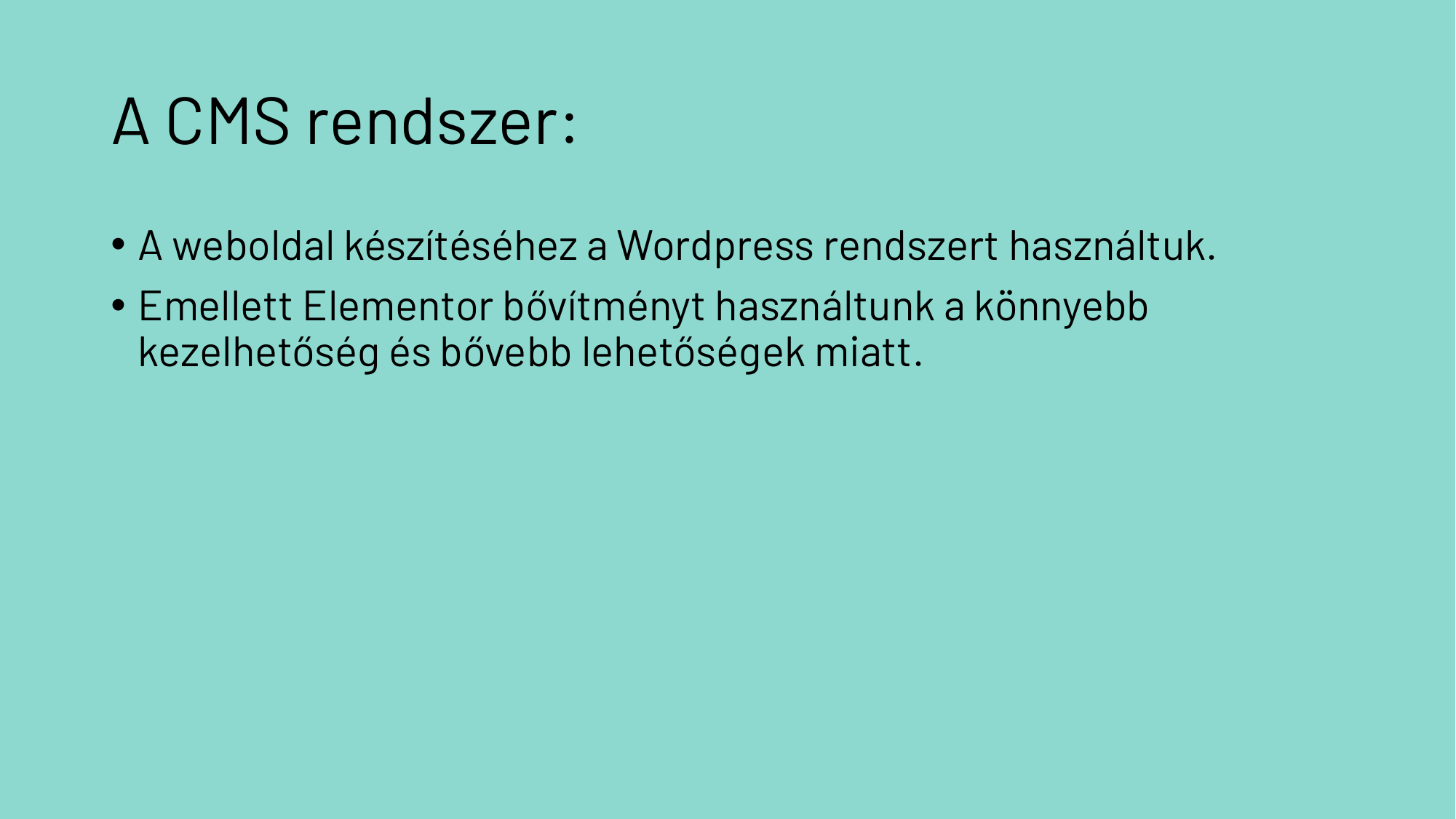

# A CMS rendszer:
A weboldal készítéséhez a Wordpress rendszert használtuk.
Emellett Elementor bővítményt használtunk a könnyebb kezelhetőség és bővebb lehetőségek miatt.